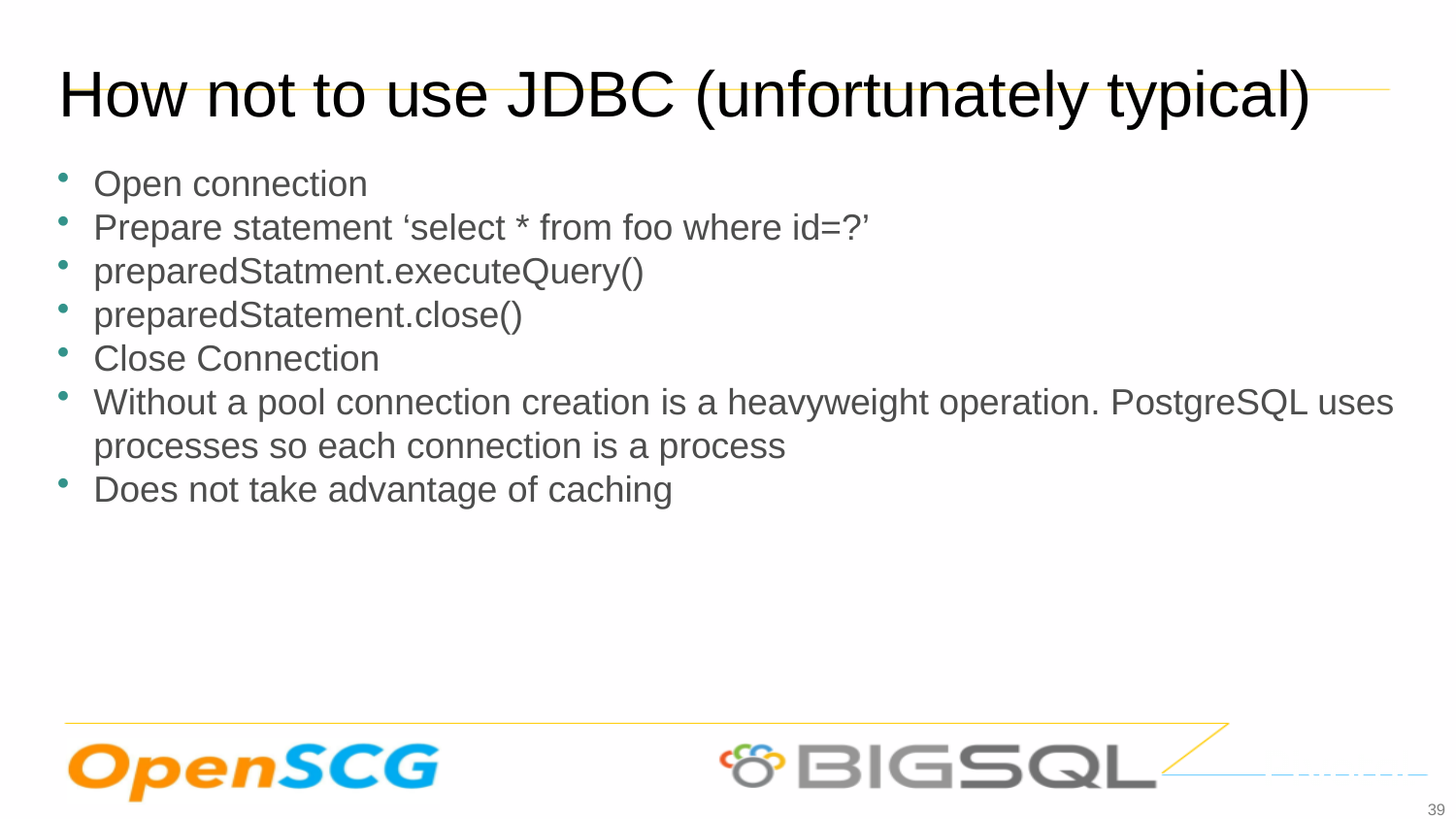

How not to use JDBC (unfortunately typical)
Open connection
Prepare statement ‘select * from foo where id=?’
preparedStatment.executeQuery()
preparedStatement.close()
Close Connection
Without a pool connection creation is a heavyweight operation. PostgreSQL uses processes so each connection is a process
Does not take advantage of caching